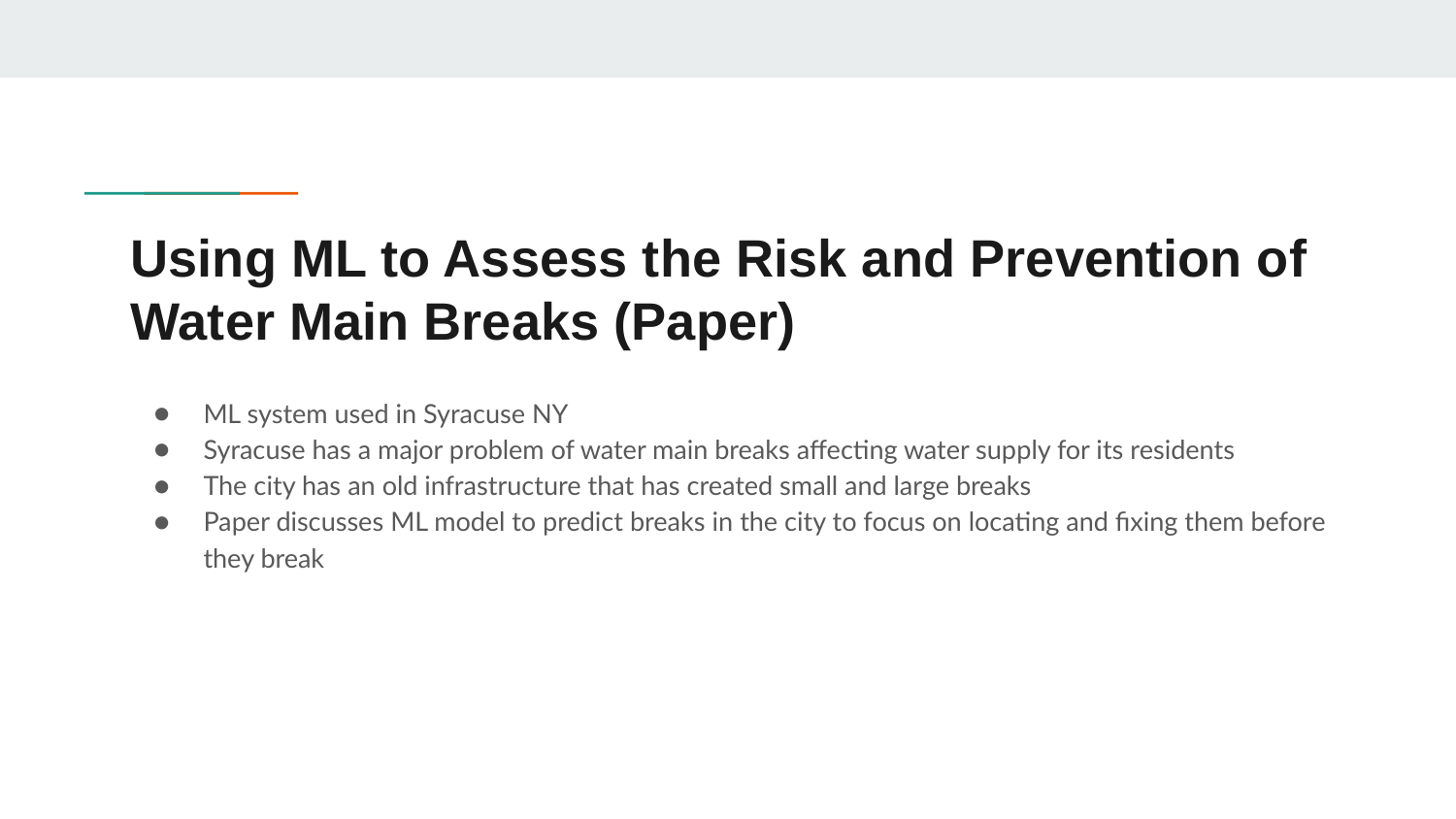

# Using ML to Assess the Risk and Prevention of Water Main Breaks (Paper)
ML system used in Syracuse NY
Syracuse has a major problem of water main breaks affecting water supply for its residents
The city has an old infrastructure that has created small and large breaks
Paper discusses ML model to predict breaks in the city to focus on locating and fixing them before they break